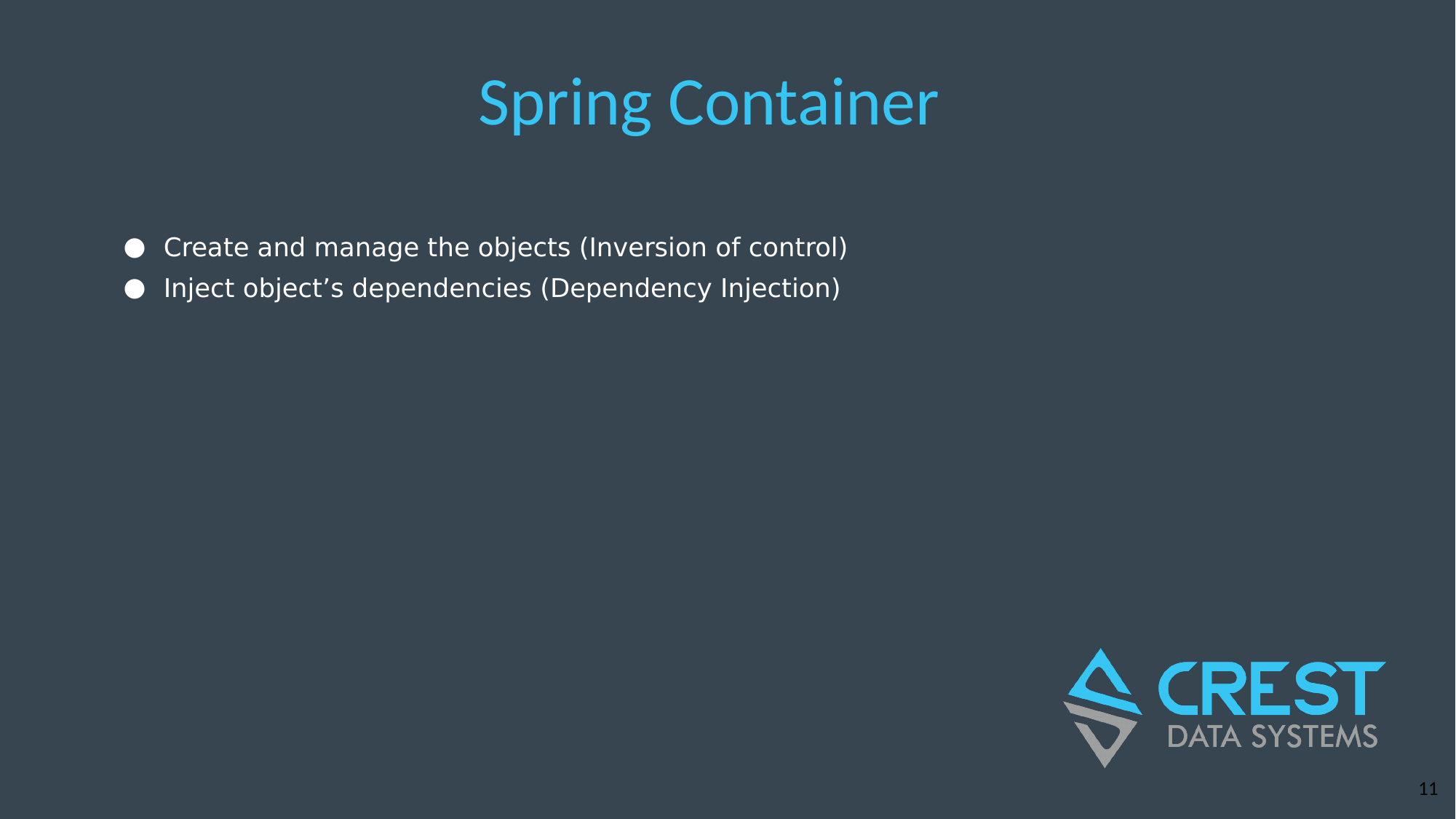

# Spring Container

Create and manage the objects (Inversion of control)
Inject object’s dependencies (Dependency Injection)

11